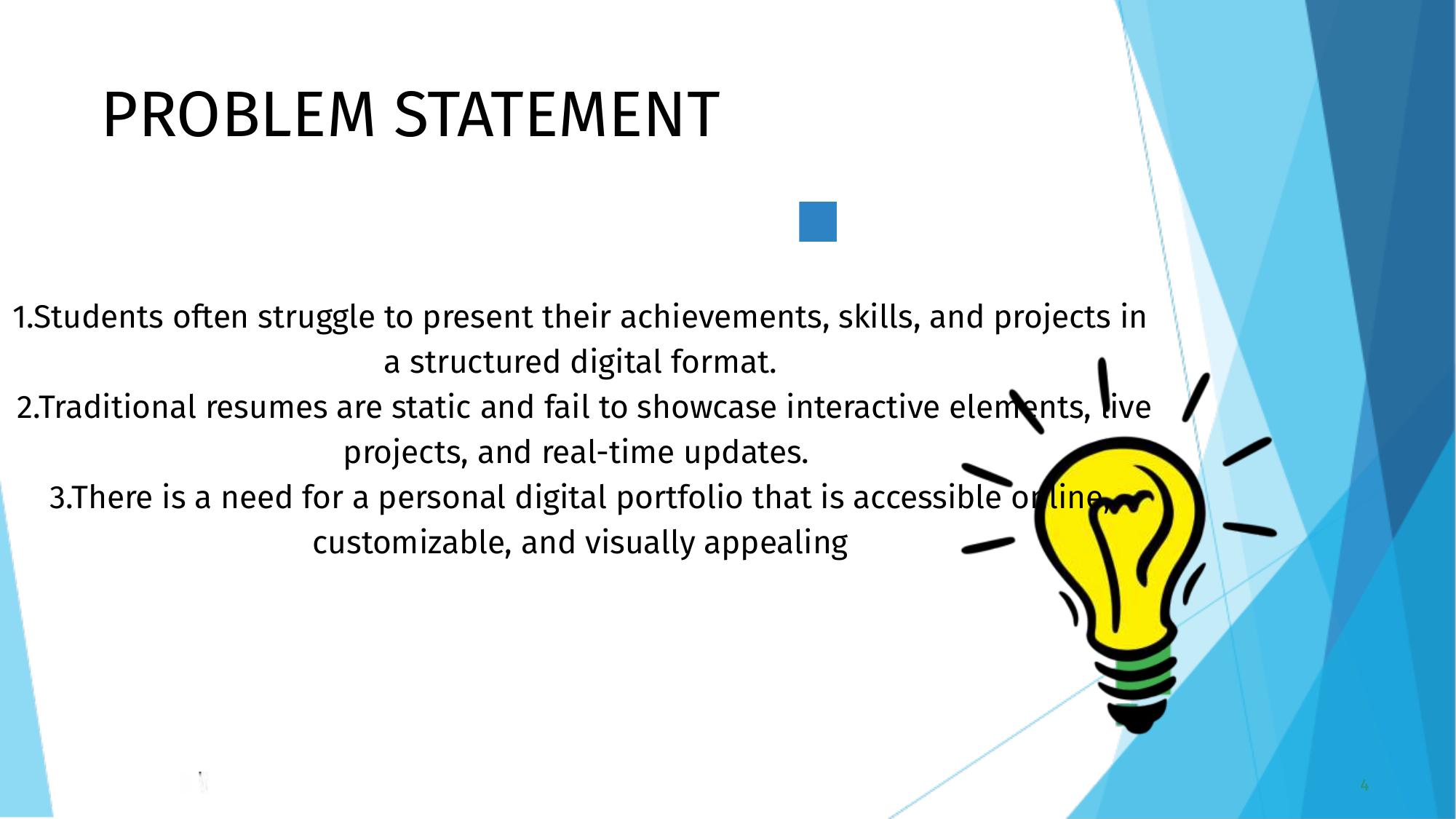

PROBLEM STATEMENT

1.Students often struggle to present their achievements, skills, and projects in a structured digital format.
 2.Traditional resumes are static and fail to showcase interactive elements, live projects, and real-time updates.
3.There is a need for a personal digital portfolio that is accessible online, customizable, and visually appealing

4